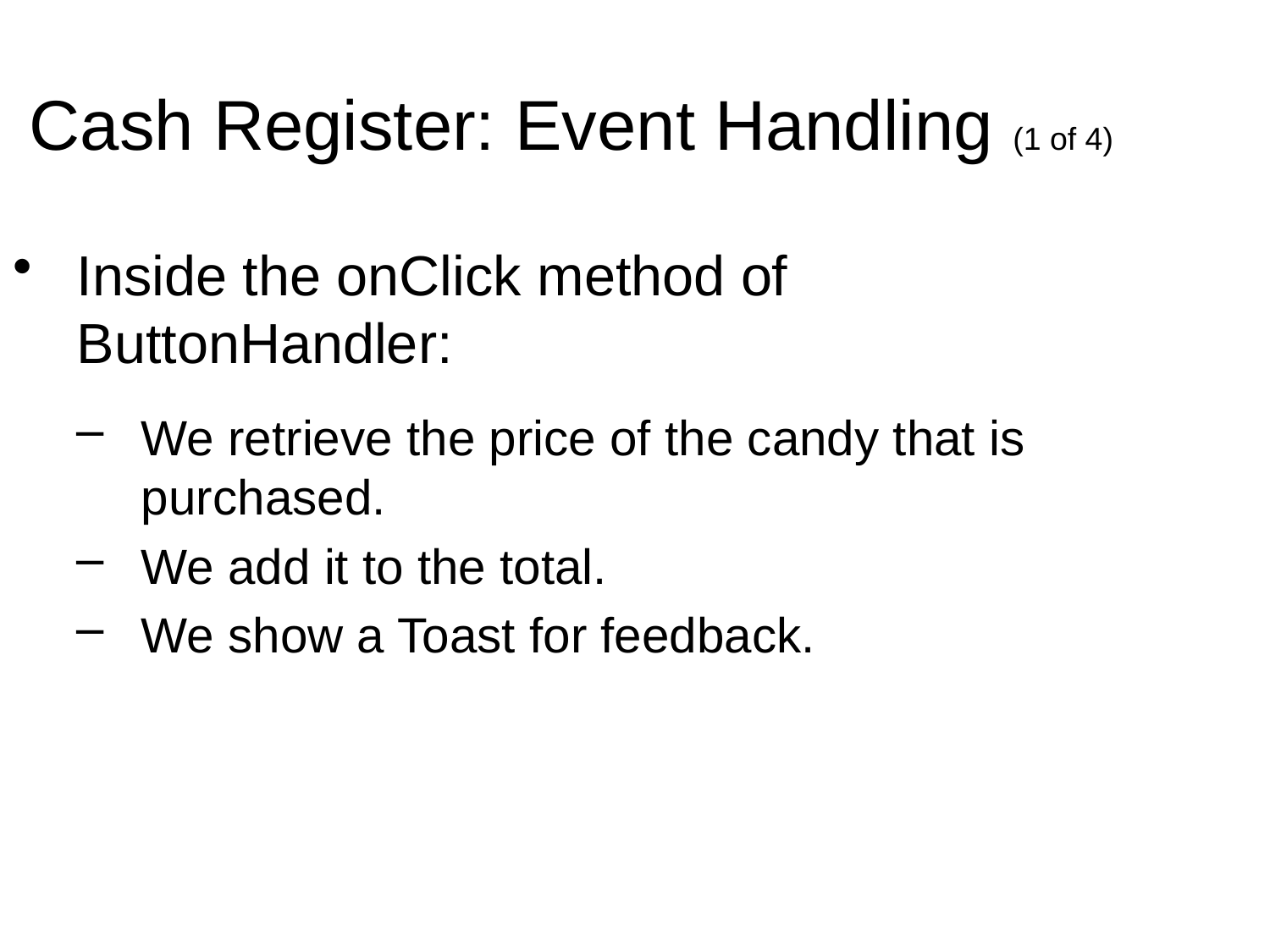

Cash Register: Event Handling (1 of 4)
Inside the onClick method of ButtonHandler:
We retrieve the price of the candy that is purchased.
We add it to the total.
We show a Toast for feedback.